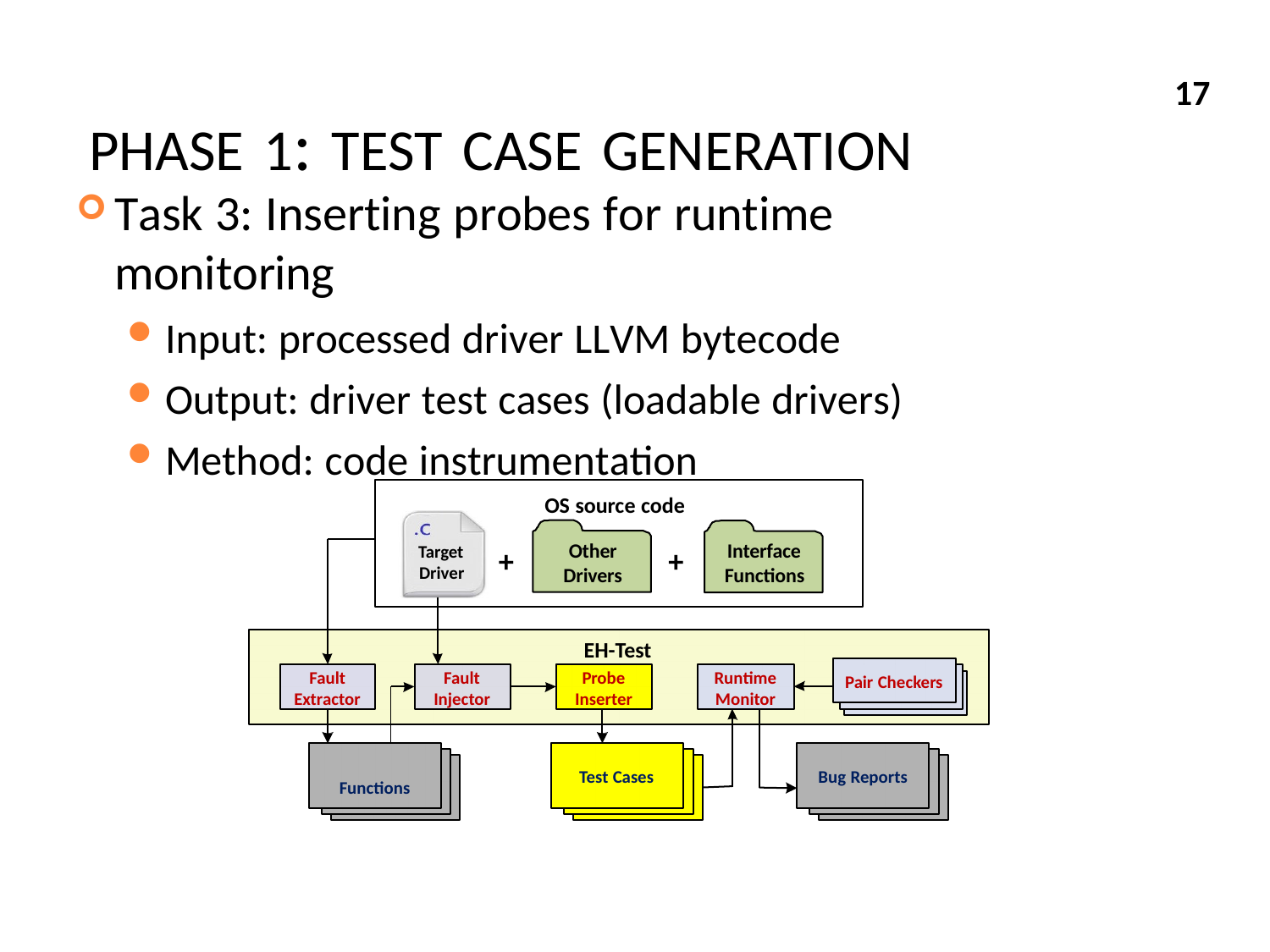

# PHASE 1: TEST CASE GENERATION
17
Task 3: Inserting probes for runtime monitoring
Input: processed driver LLVM bytecode
Output: driver test cases (loadable drivers)
Method: code instrumentation

OS source code

Other Drivers
Interface Functions

Target Driver
+
+

EH-Test

Fault Extractor
Fault Injector
Probe Inserter
Runtime Monitor
Pair Checkers

Test Cases
Bug Reports
Functions